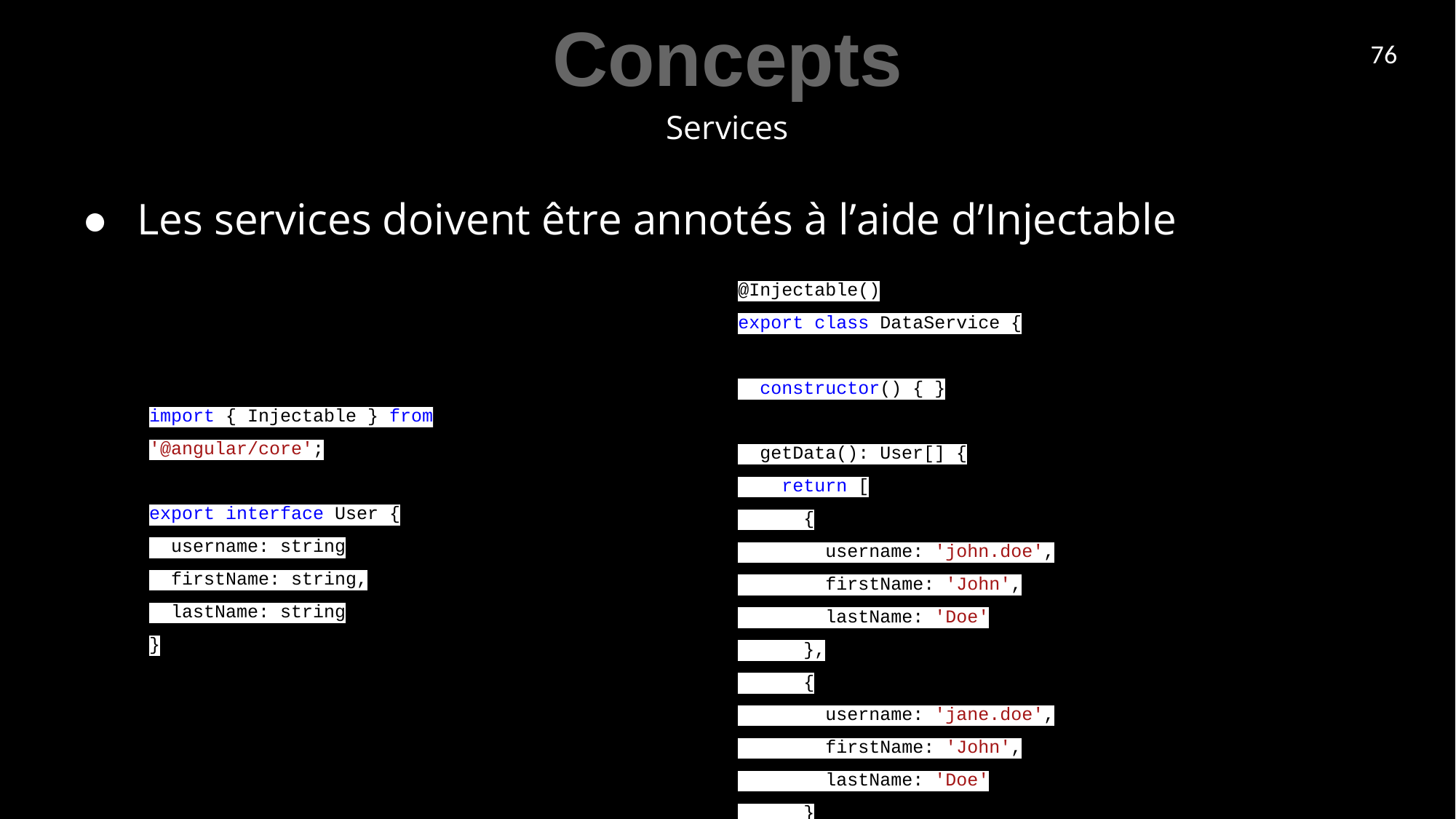

# Concepts
76
Services
Les services doivent être annotés à l’aide d’Injectable
@Injectable()
export class DataService {

  constructor() { }

  getData(): User[] {
    return [
      {
        username: 'john.doe',
        firstName: 'John',
        lastName: 'Doe'
      },
      {
        username: 'jane.doe',
        firstName: 'John',
        lastName: 'Doe'
      }
    ]
  }
}
import { Injectable } from '@angular/core';

export interface User {
  username: string
  firstName: string,
  lastName: string
}